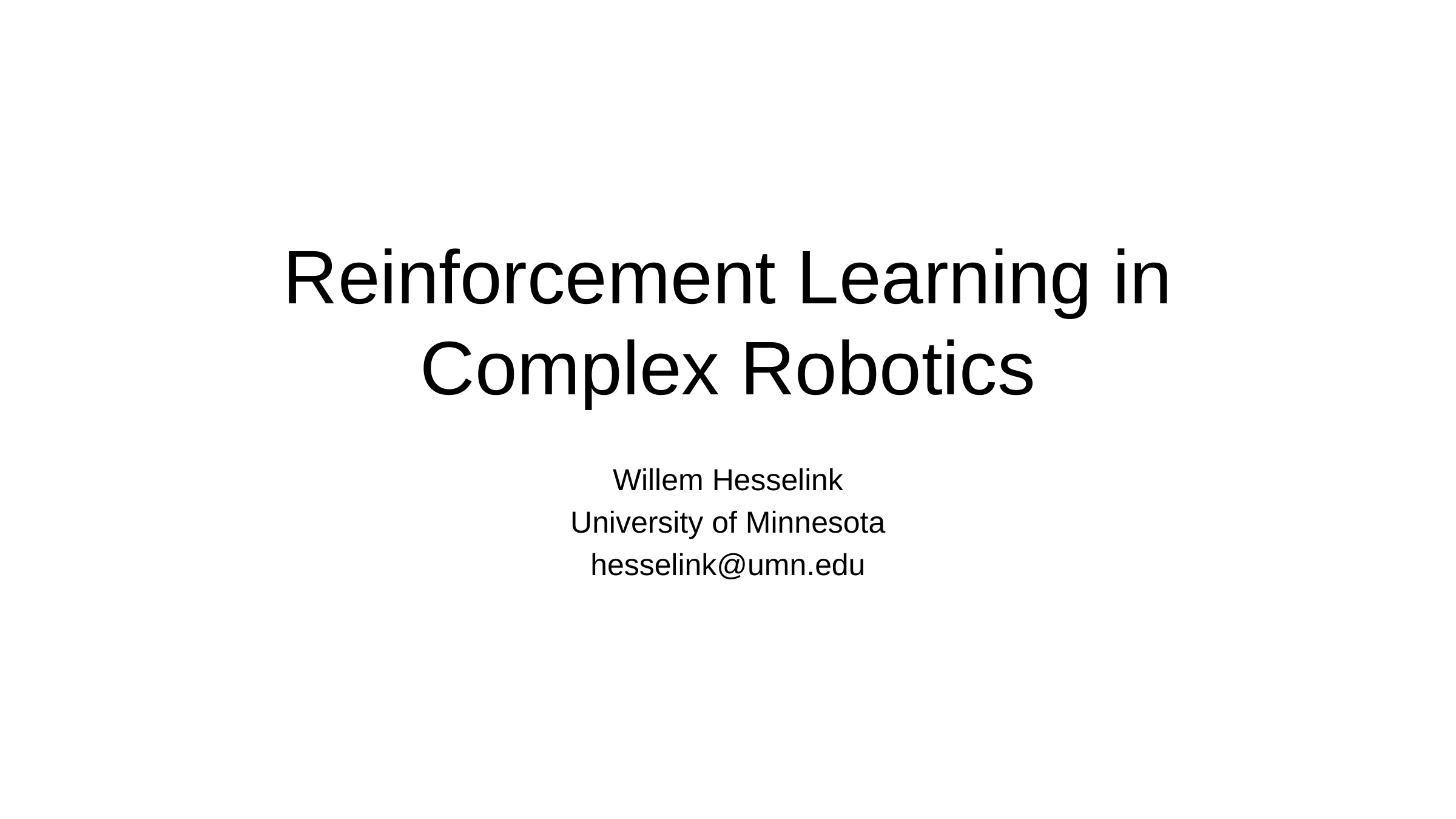

# Reinforcement Learning in Complex Robotics
Willem Hesselink
University of Minnesota
hesselink@umn.edu